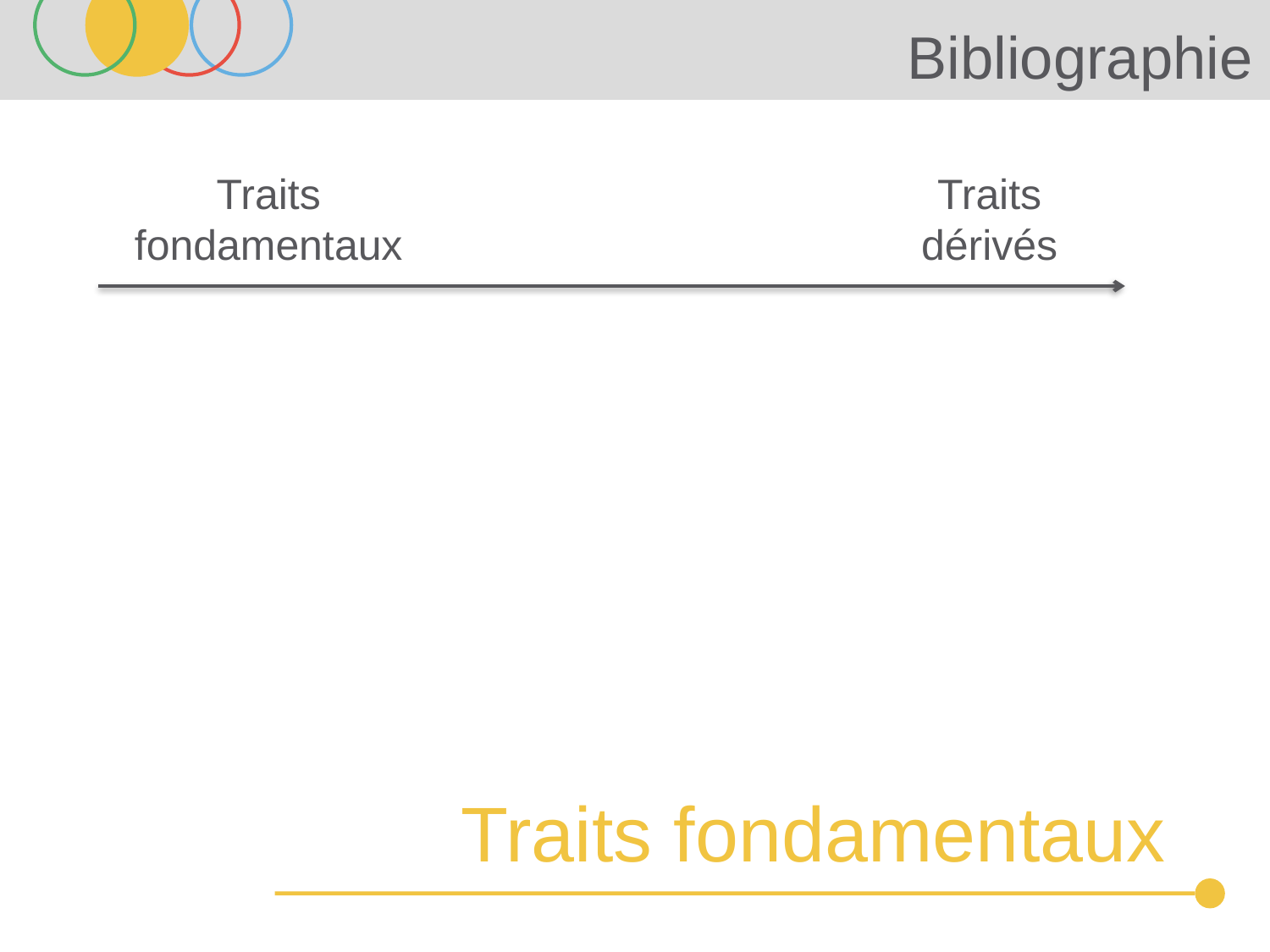

# Bibliographie
Traits fondamentaux
Traits dérivés

Traits fondamentaux